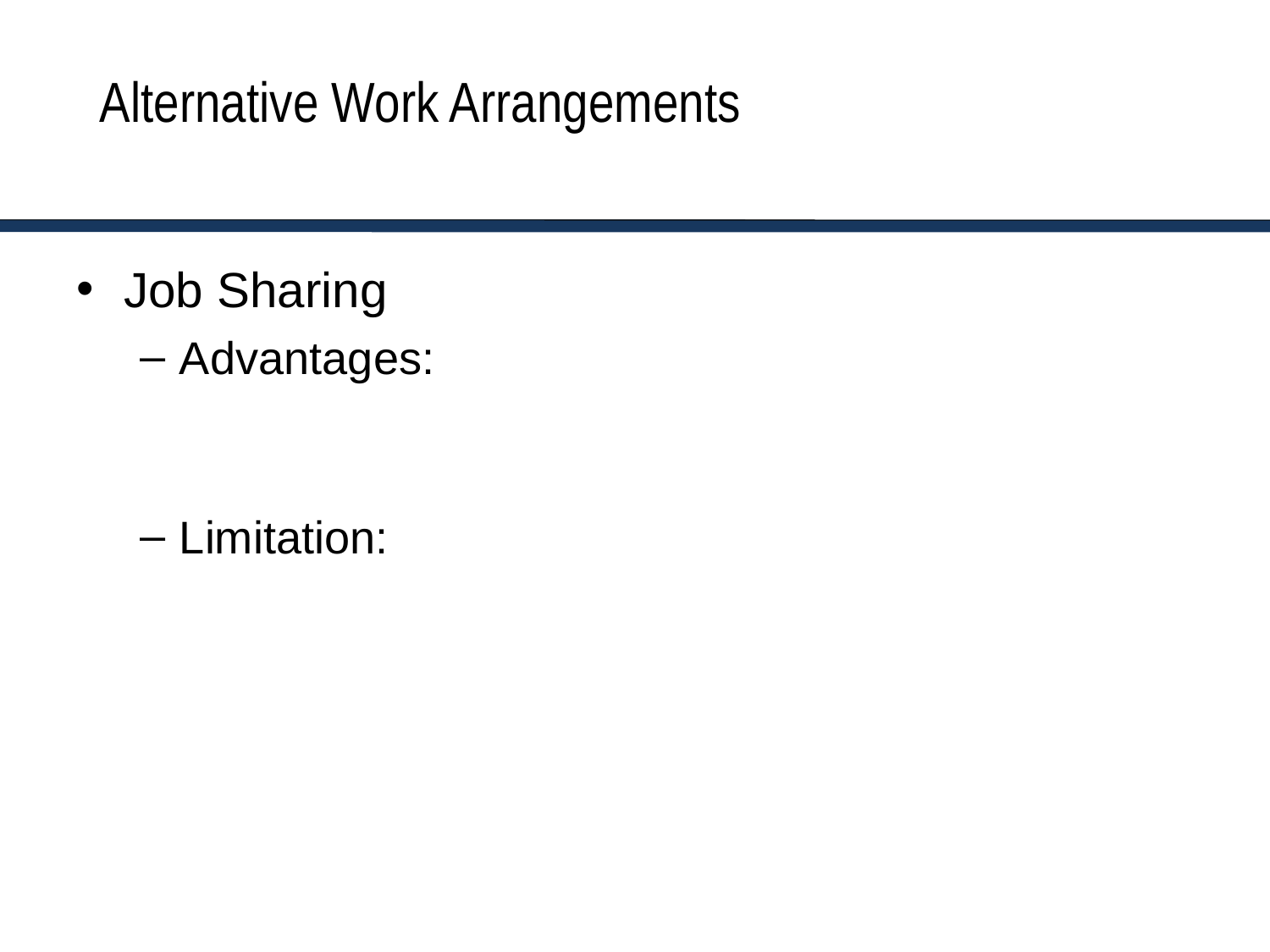

# Alternative Work Arrangements
Job Sharing
Advantages:

Limitation:

8-15